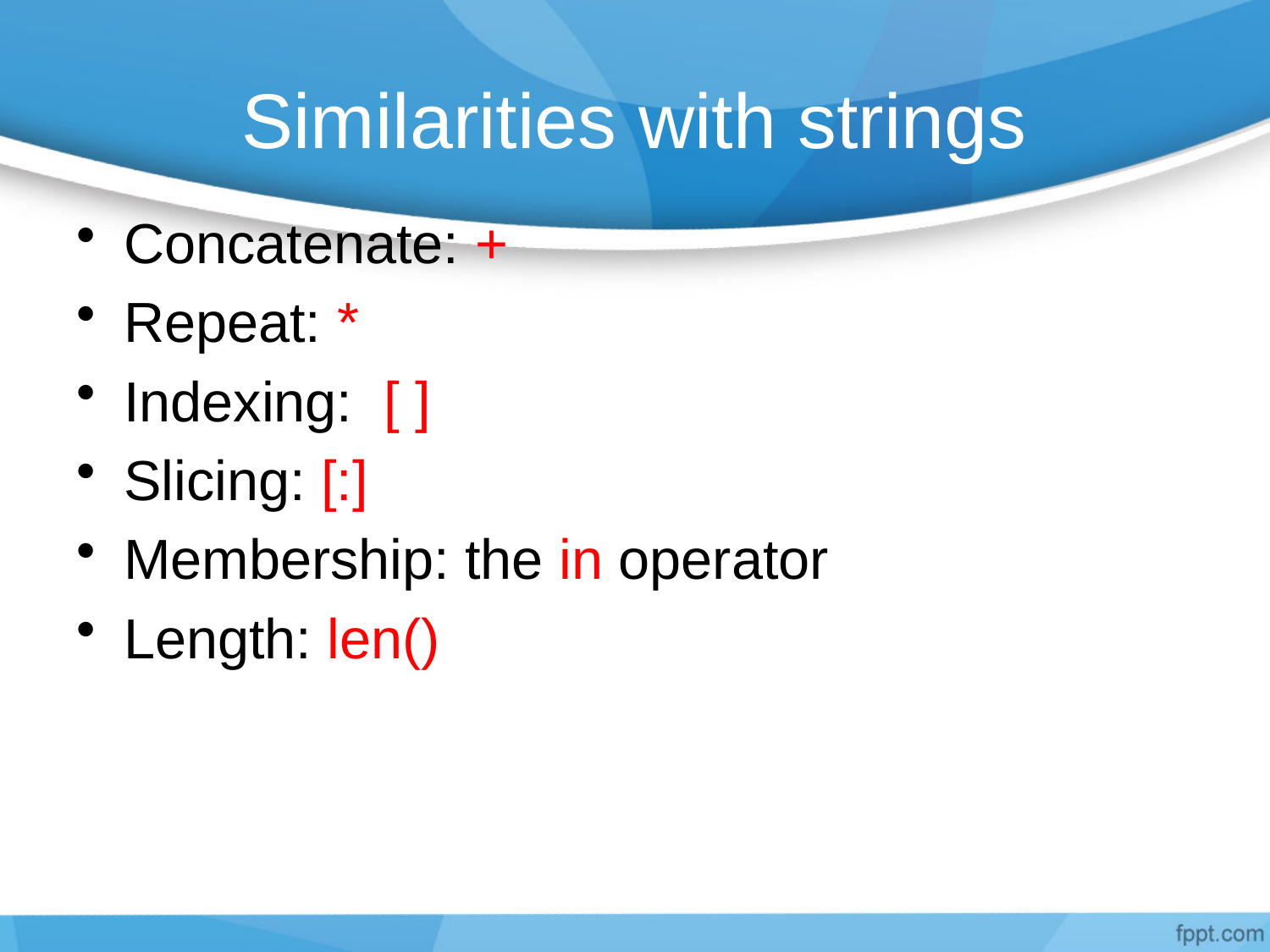

# Similarities with strings
Concatenate: +
Repeat: *
Indexing:  [ ]
Slicing: [:]
Membership: the in operator
Length: len()